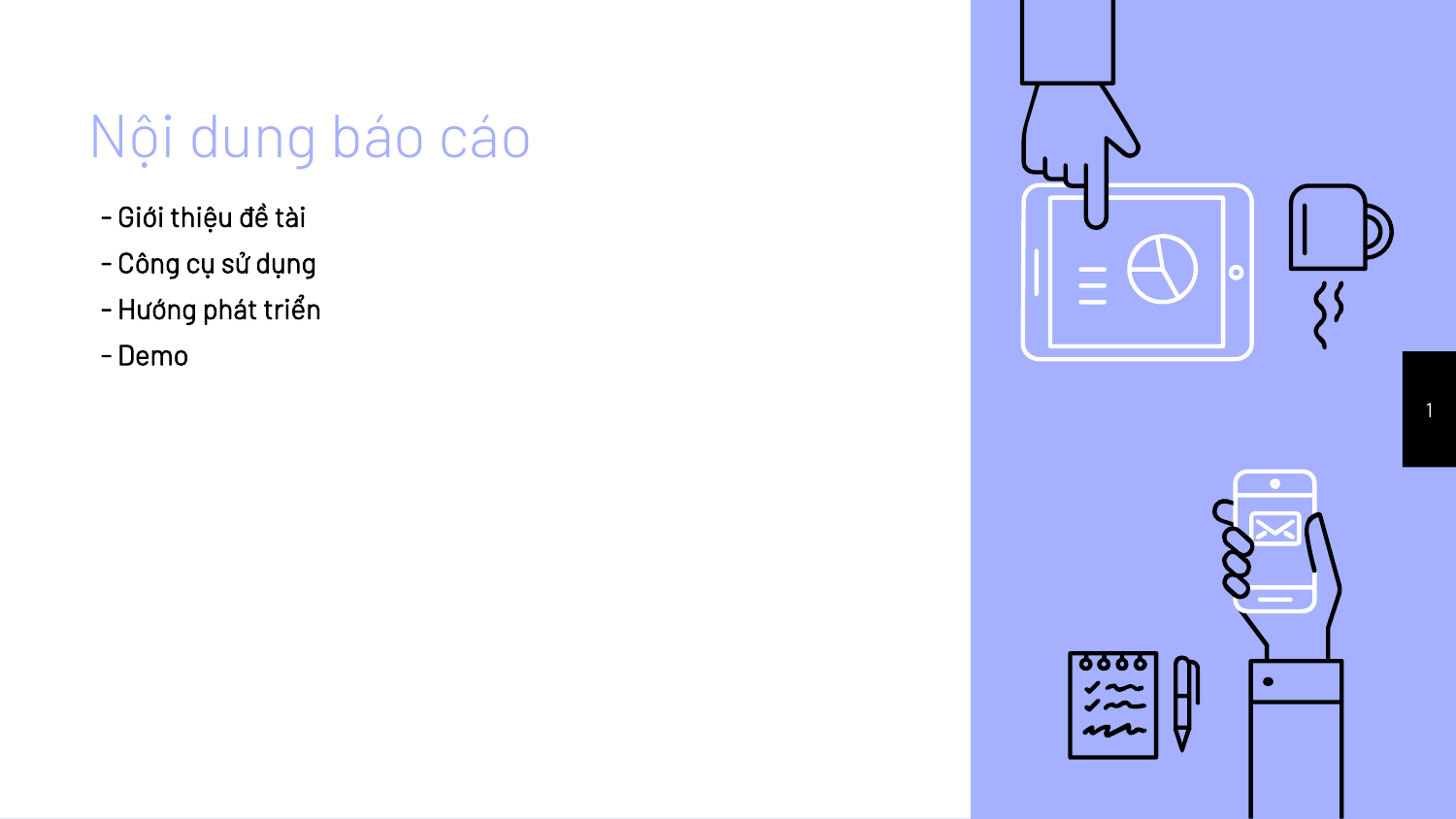

# Nội dung báo cáo
- Giới thiệu đề tài
- Công cụ sử dụng
- Hướng phát triển
- Demo
1